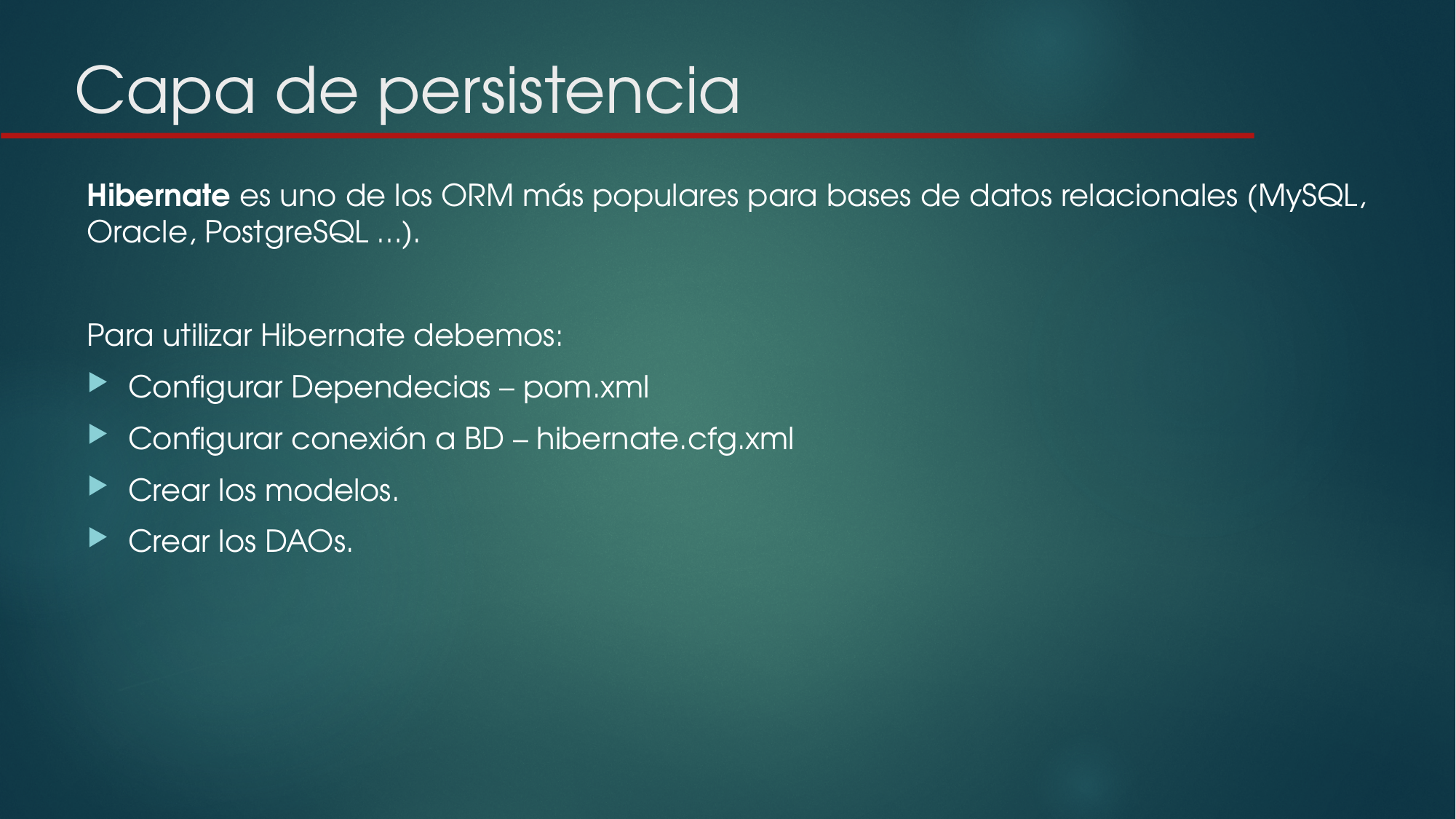

Capa de persistencia
Hibernate es uno de los ORM más populares para bases de datos relacionales (MySQL, Oracle, PostgreSQL …).

Para utilizar Hibernate debemos:
Configurar Dependecias – pom.xml
Configurar conexión a BD – hibernate.cfg.xml
Crear los modelos.
Crear los DAOs.